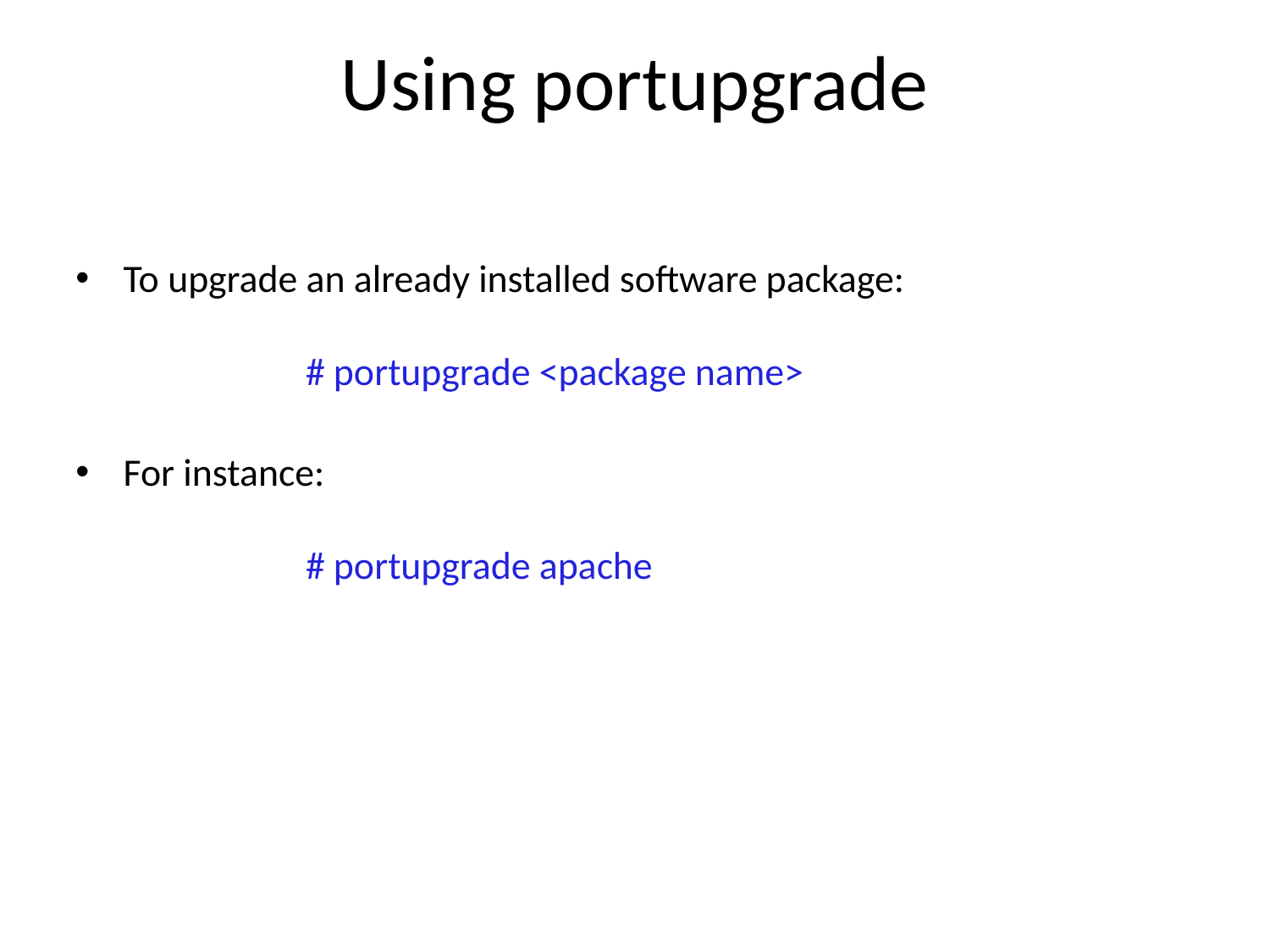

# Using portupgrade
To upgrade an already installed software package:
		# portupgrade <package name>
For instance:
		# portupgrade apache